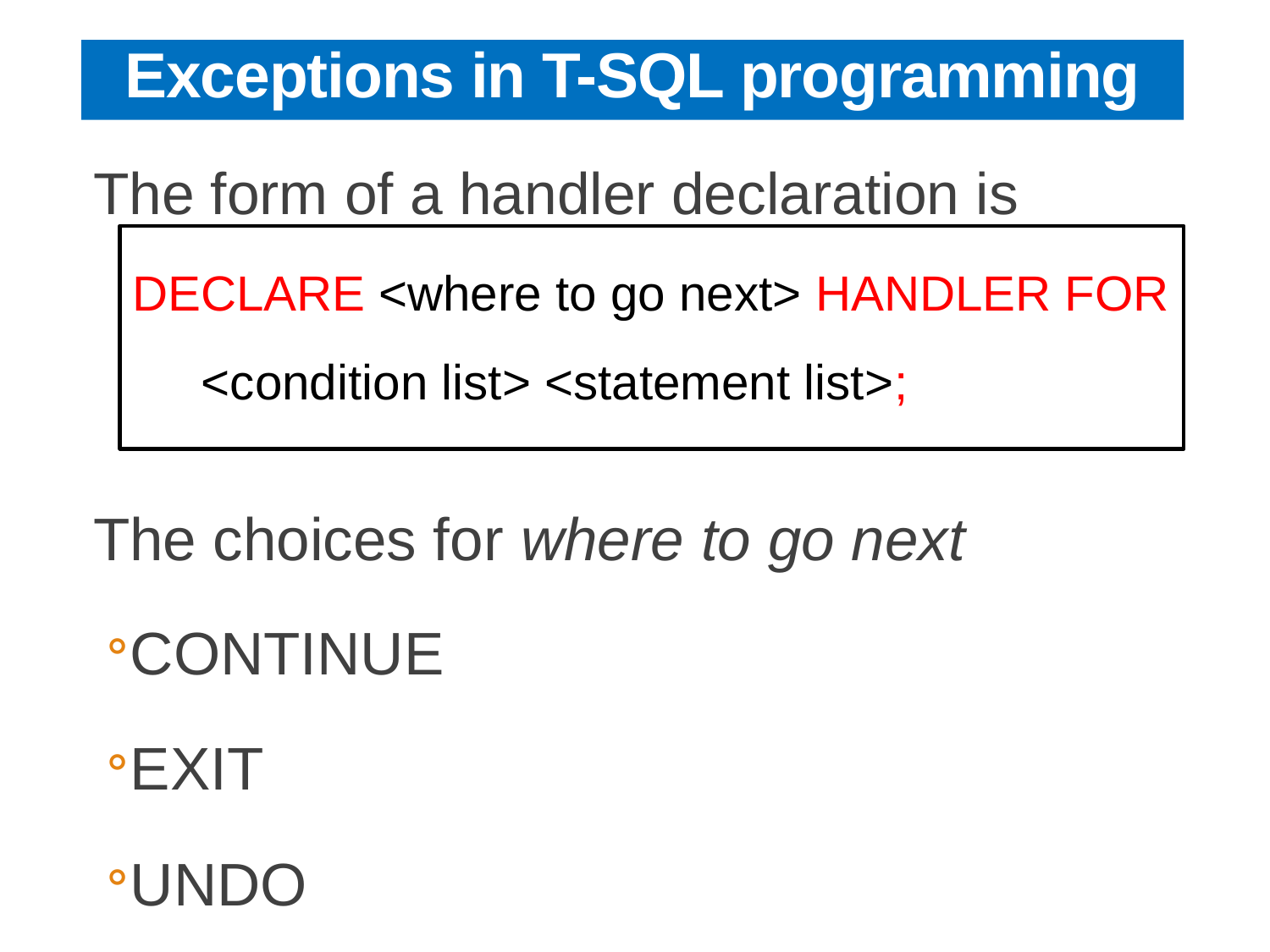

22
Exceptions in T-SQL programming
# The form of a handler declaration is

The choices for where to go next
CONTINUE
EXIT
UNDO
DECLARE <where to go next> HANDLER FOR
     <condition list> <statement list>;